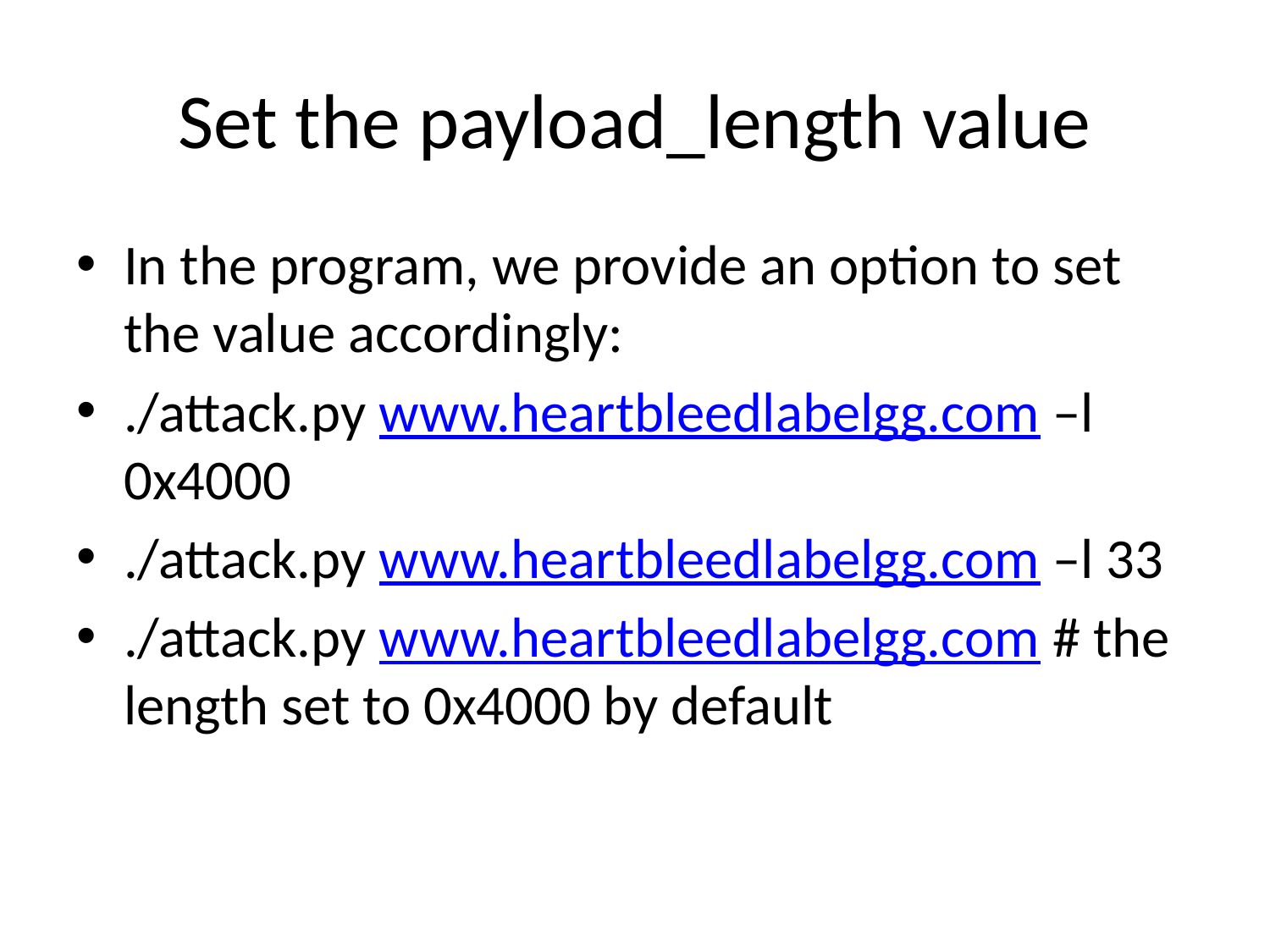

# Set the payload_length value
In the program, we provide an option to set the value accordingly:
./attack.py www.heartbleedlabelgg.com –l 0x4000
./attack.py www.heartbleedlabelgg.com –l 33
./attack.py www.heartbleedlabelgg.com # the length set to 0x4000 by default